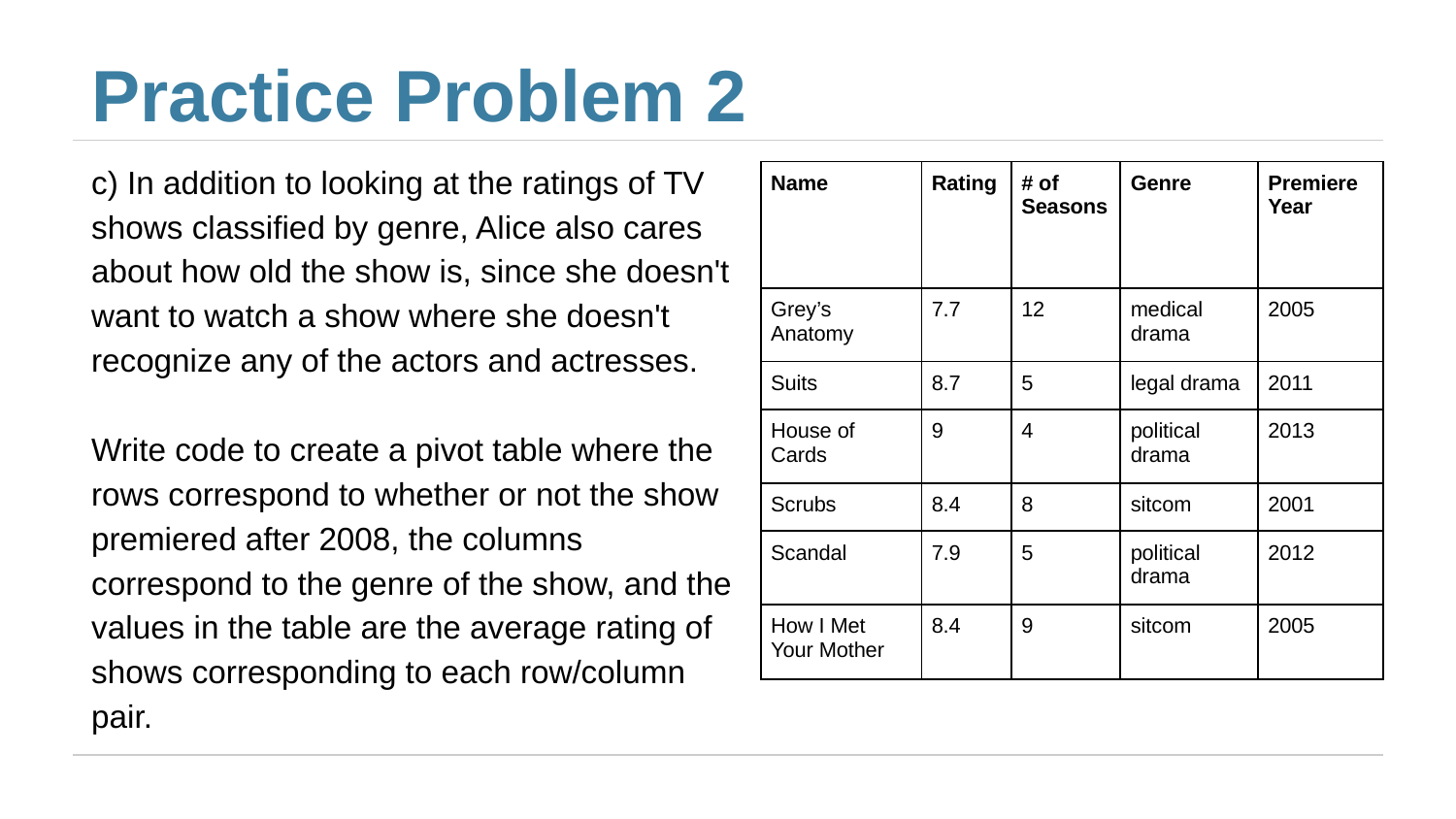

# Practice Problem 2

c) In addition to looking at the ratings of TV shows classified by genre, Alice also cares about how old the show is, since she doesn't want to watch a show where she doesn't recognize any of the actors and actresses.

Write code to create a pivot table where the rows correspond to whether or not the show premiered after 2008, the columns correspond to the genre of the show, and the values in the table are the average rating of shows corresponding to each row/column pair.

| Name | Rating | # of Seasons | Genre | Premiere Year |
| --- | --- | --- | --- | --- |
| Grey’s Anatomy | 7.7 | 12 | medical drama | 2005 |
| Suits | 8.7 | 5 | legal drama | 2011 |
| House of Cards | 9 | 4 | political drama | 2013 |
| Scrubs | 8.4 | 8 | sitcom | 2001 |
| Scandal | 7.9 | 5 | political drama | 2012 |
| How I Met Your Mother | 8.4 | 9 | sitcom | 2005 |